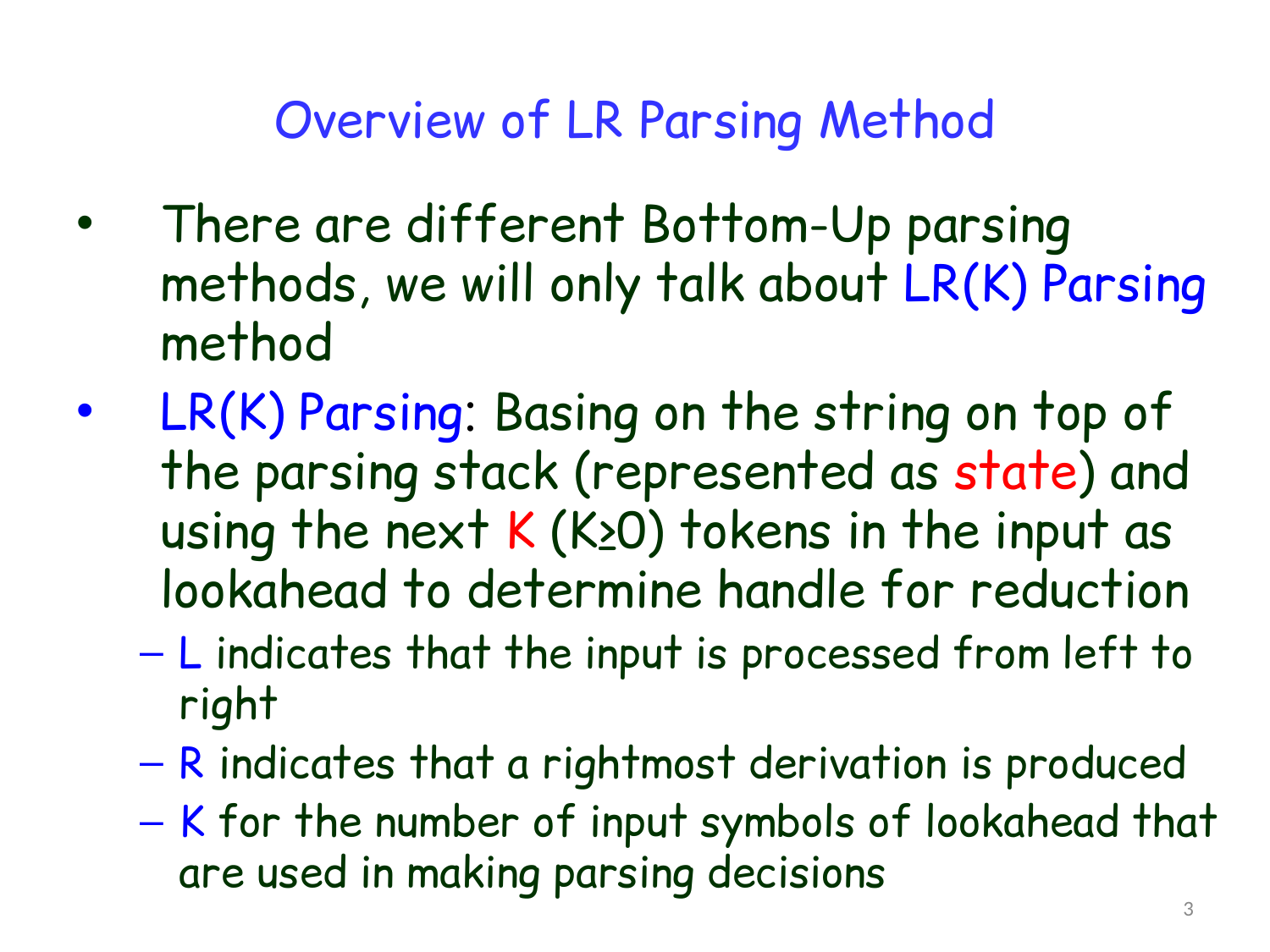

# Overview of LR Parsing Method
There are different Bottom-Up parsing methods, we will only talk about LR(K) Parsing method
LR(K) Parsing: Basing on the string on top of the parsing stack (represented as state) and using the next K (K≥0) tokens in the input as lookahead to determine handle for reduction
L indicates that the input is processed from left to right
R indicates that a rightmost derivation is produced
K for the number of input symbols of lookahead that are used in making parsing decisions
3